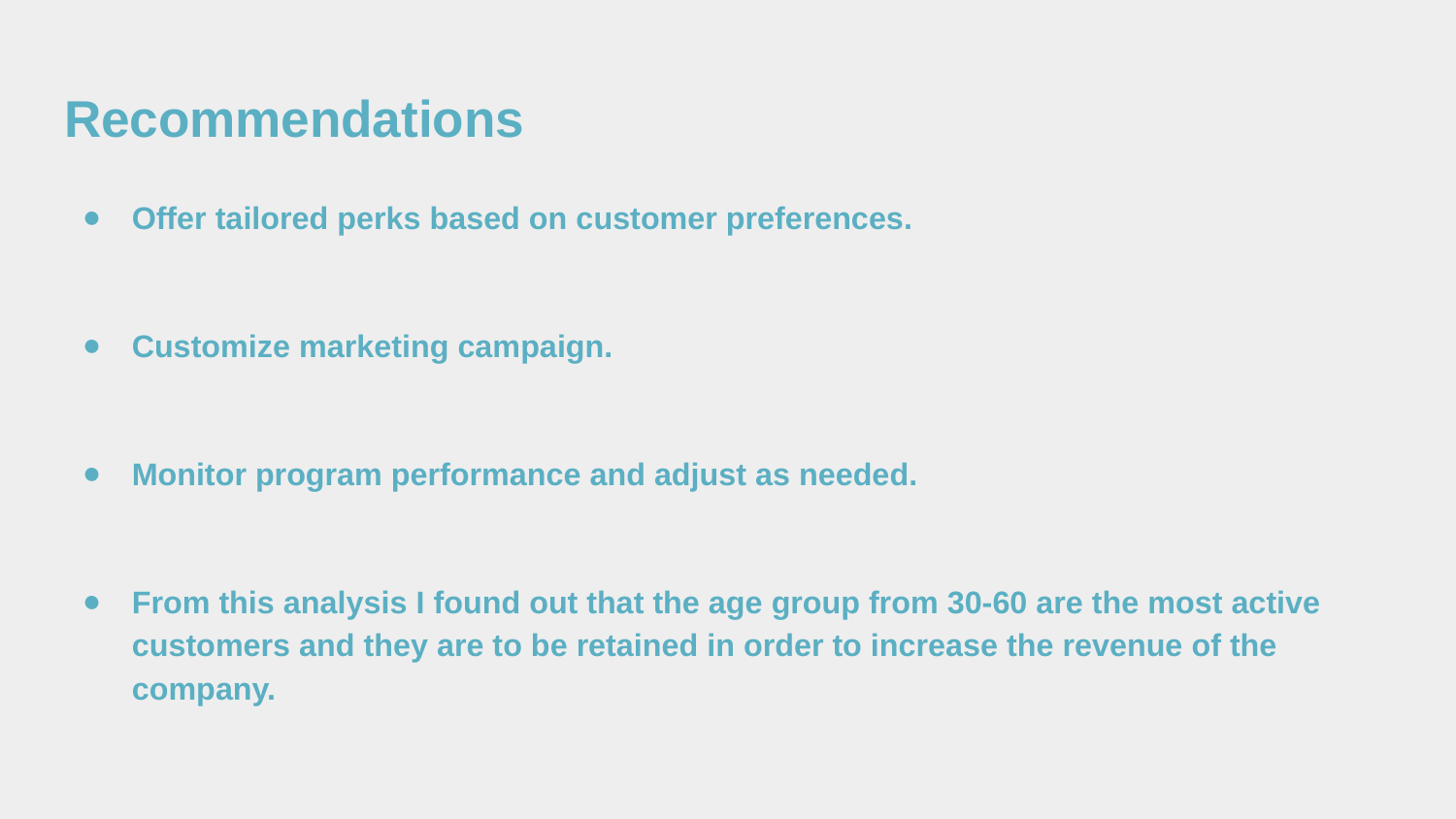

# Recommendations

Offer tailored perks based on customer preferences.

Customize marketing campaign.

Monitor program performance and adjust as needed.

From this analysis I found out that the age group from 30-60 are the most active customers and they are to be retained in order to increase the revenue of the company.